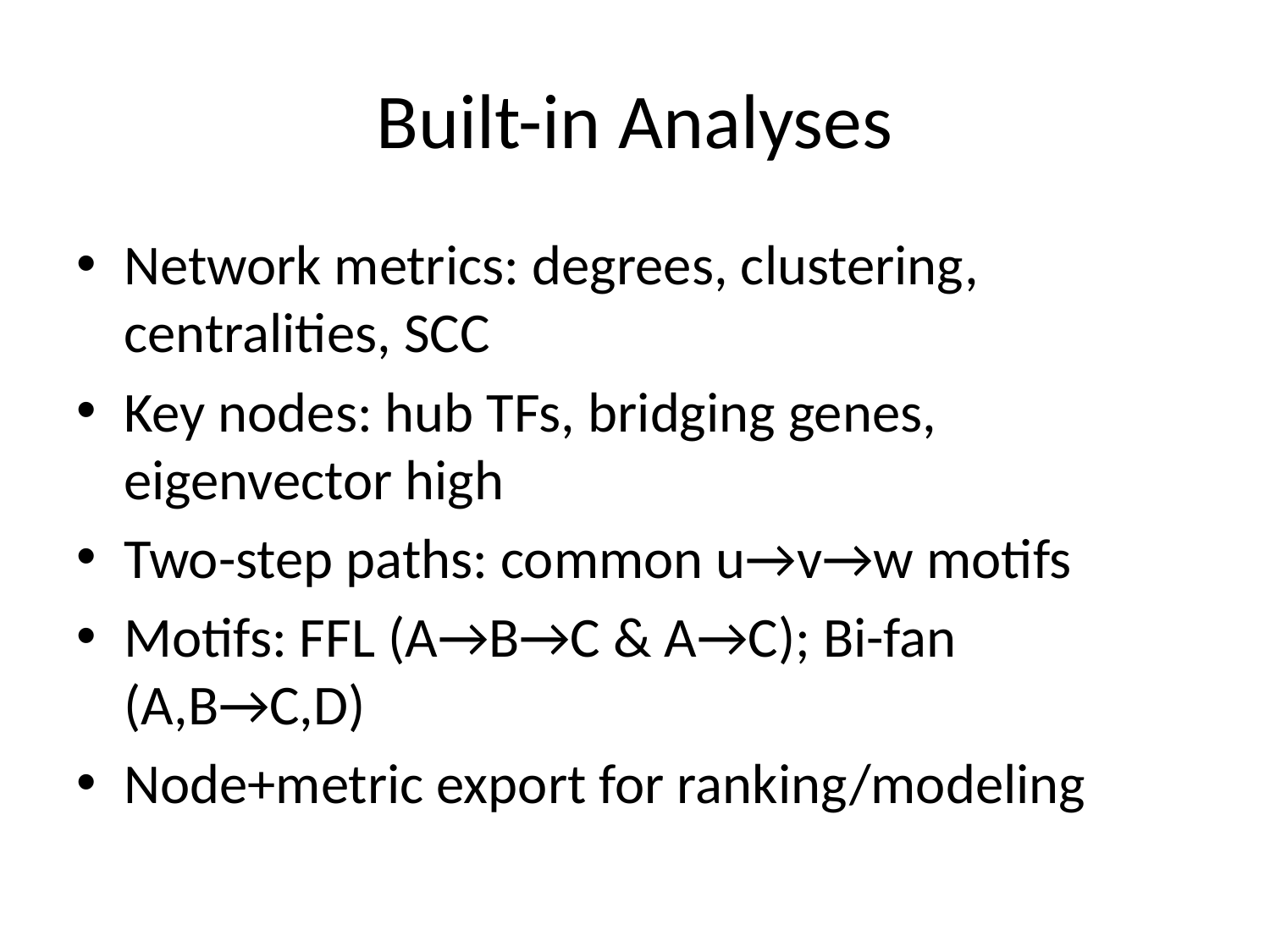

# Built-in Analyses
Network metrics: degrees, clustering, centralities, SCC
Key nodes: hub TFs, bridging genes, eigenvector high
Two-step paths: common u→v→w motifs
Motifs: FFL (A→B→C & A→C); Bi-fan (A,B→C,D)
Node+metric export for ranking/modeling